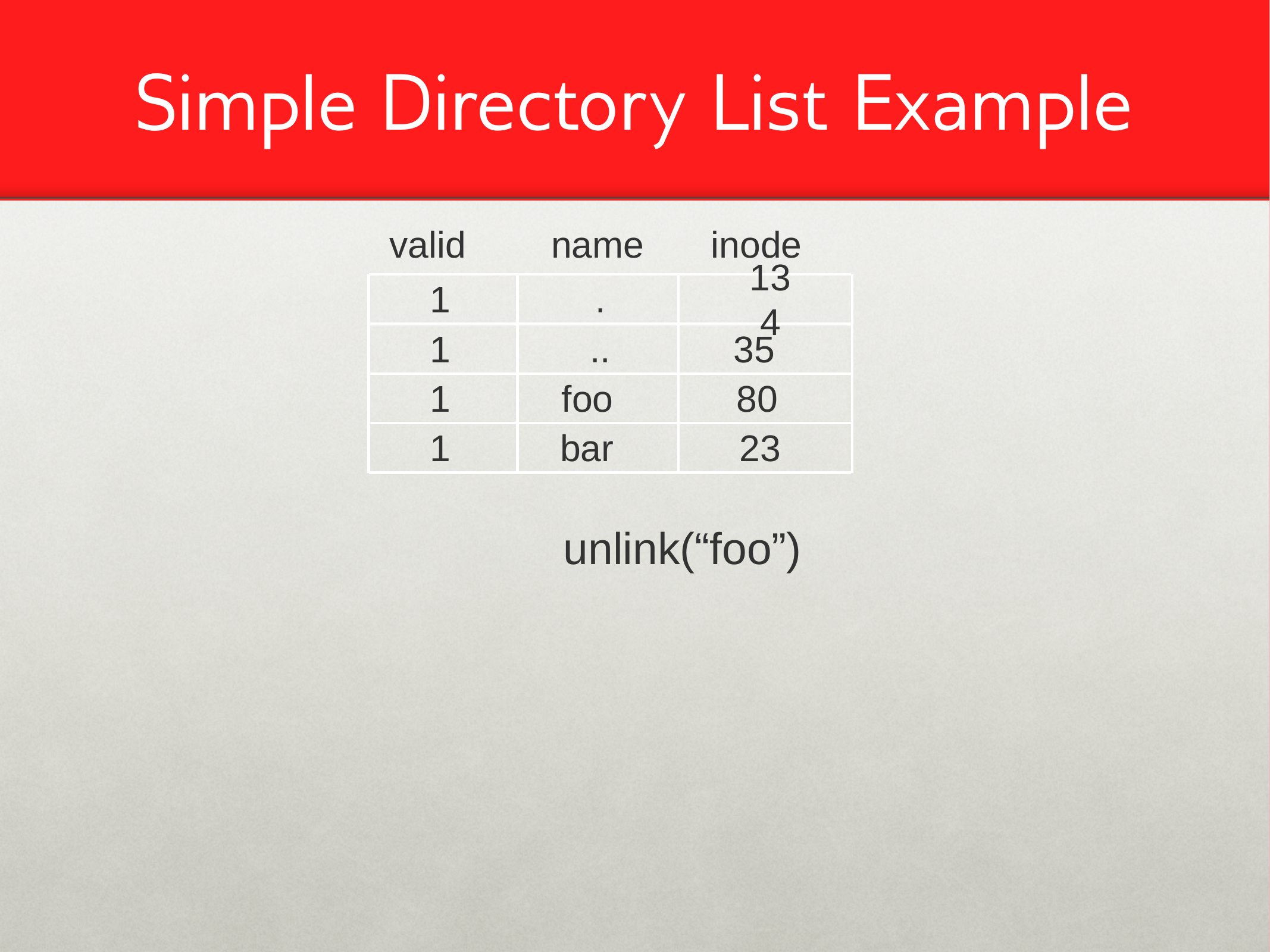

# Simple Directory List Example
name
inode
valid
1
.
134
1
35
..
1
80
foo
1
bar
23
unlink(“foo”)